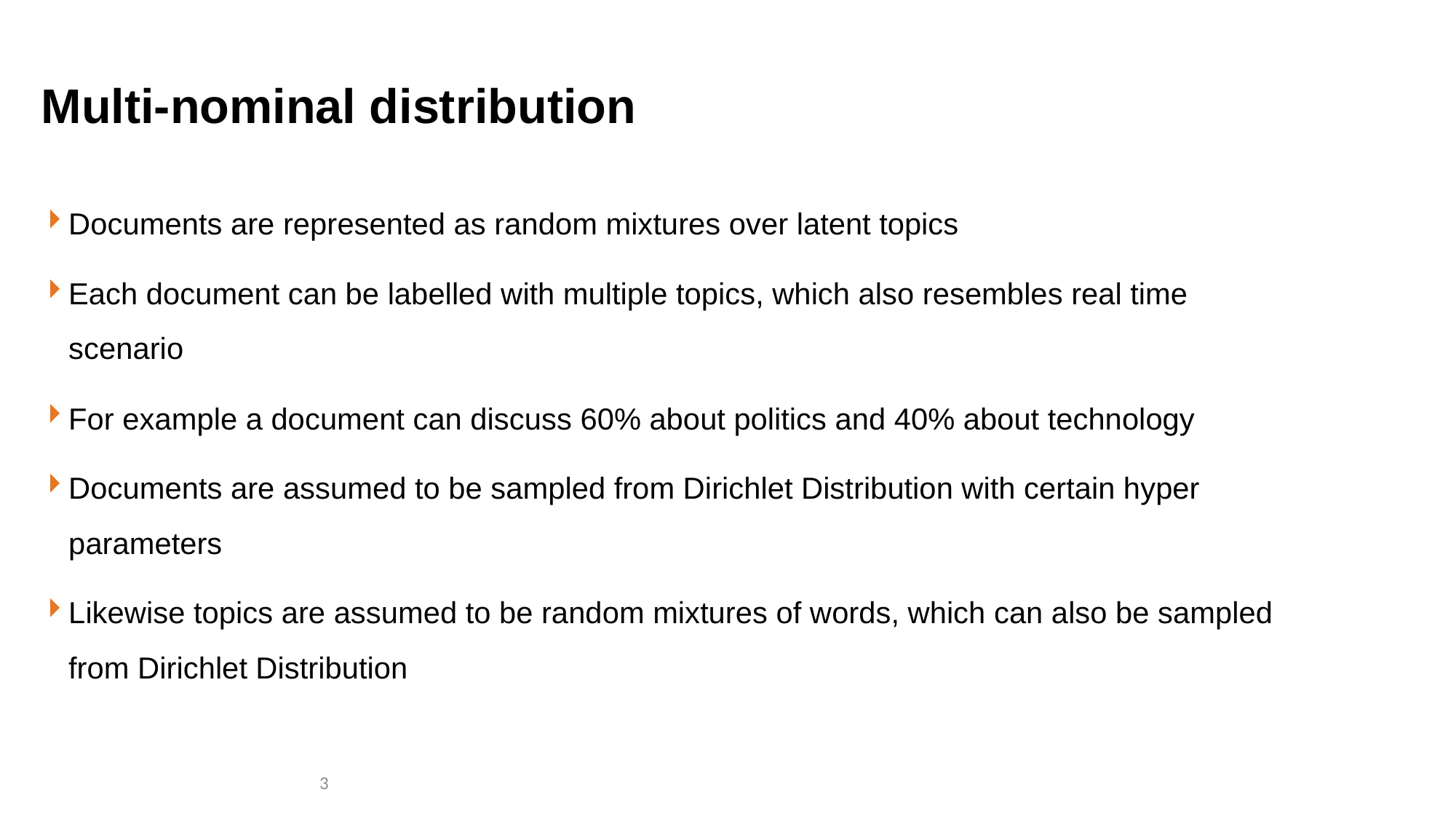

# Multi-nominal distribution
Documents are represented as random mixtures over latent topics
Each document can be labelled with multiple topics, which also resembles real time scenario
For example a document can discuss 60% about politics and 40% about technology
Documents are assumed to be sampled from Dirichlet Distribution with certain hyper parameters
Likewise topics are assumed to be random mixtures of words, which can also be sampled from Dirichlet Distribution
3